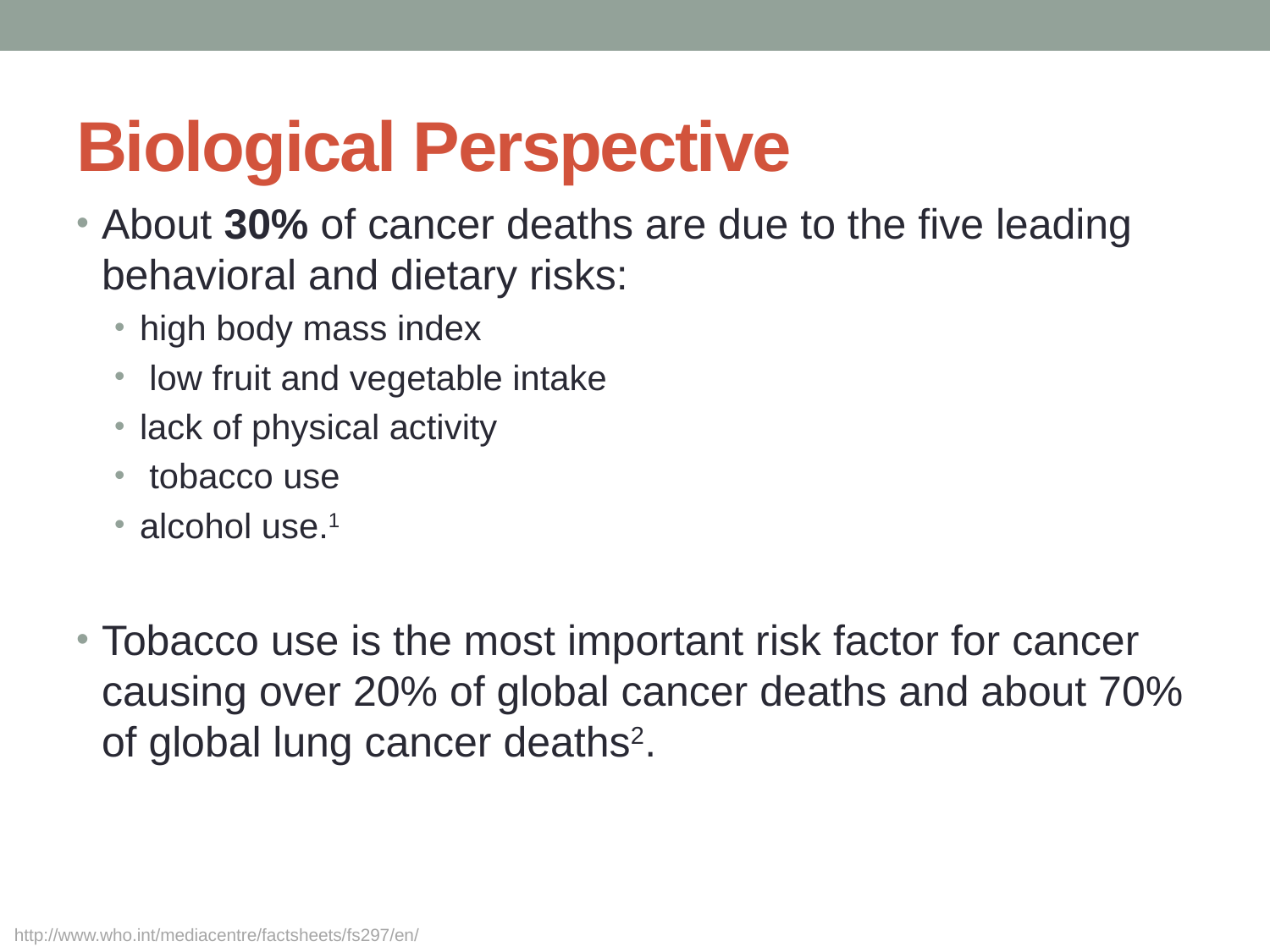

# Biological Perspective
About 30% of cancer deaths are due to the five leading behavioral and dietary risks:
high body mass index
 low fruit and vegetable intake
lack of physical activity
 tobacco use
alcohol use.1

Tobacco use is the most important risk factor for cancer causing over 20% of global cancer deaths and about 70% of global lung cancer deaths2.
http://www.who.int/mediacentre/factsheets/fs297/en/